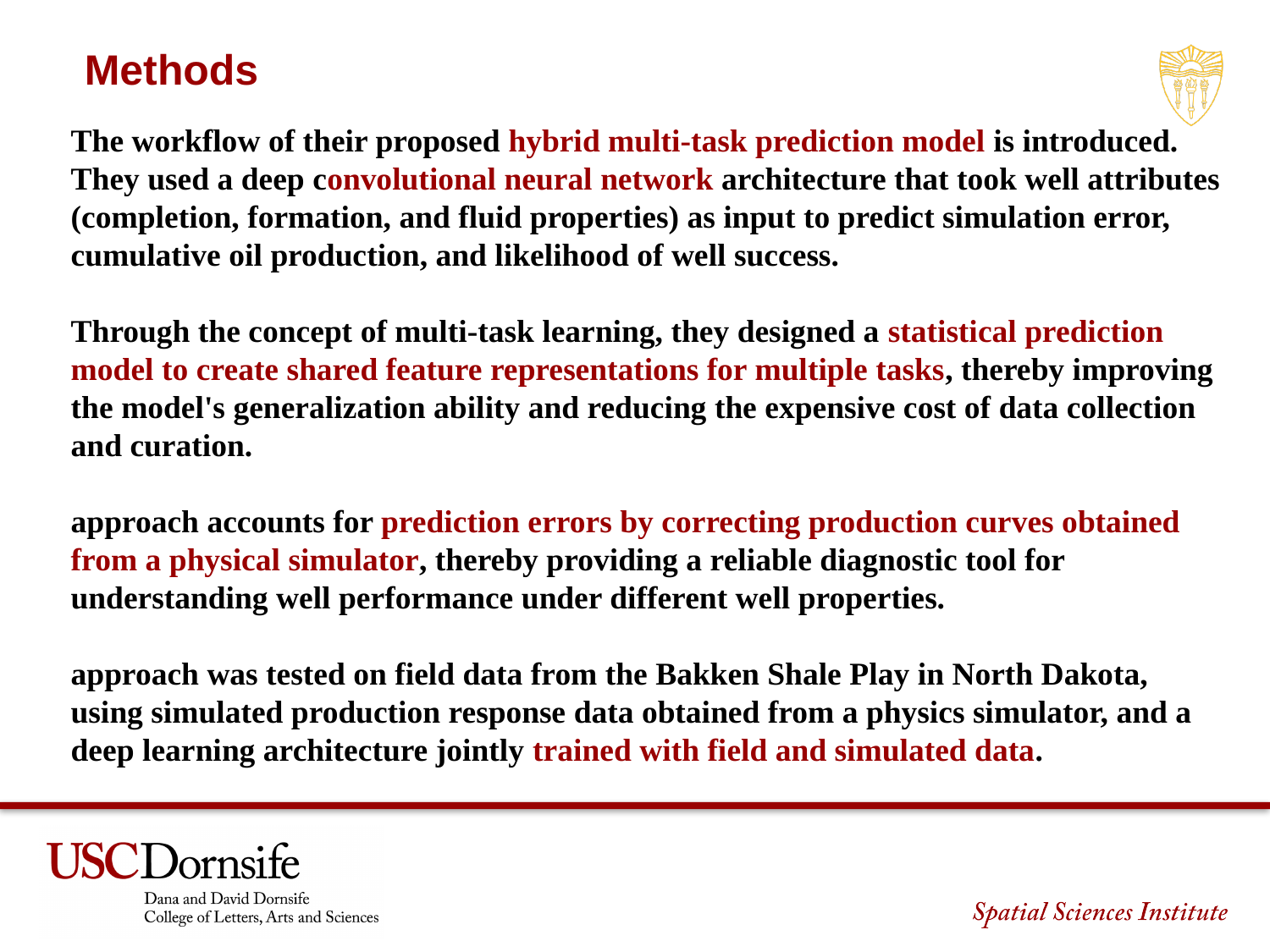

Methods
The workflow of their proposed hybrid multi-task prediction model is introduced. They used a deep convolutional neural network architecture that took well attributes (completion, formation, and fluid properties) as input to predict simulation error, cumulative oil production, and likelihood of well success.

Through the concept of multi-task learning, they designed a statistical prediction model to create shared feature representations for multiple tasks, thereby improving the model's generalization ability and reducing the expensive cost of data collection and curation.

approach accounts for prediction errors by correcting production curves obtained from a physical simulator, thereby providing a reliable diagnostic tool for understanding well performance under different well properties.

approach was tested on field data from the Bakken Shale Play in North Dakota, using simulated production response data obtained from a physics simulator, and a deep learning architecture jointly trained with field and simulated data.